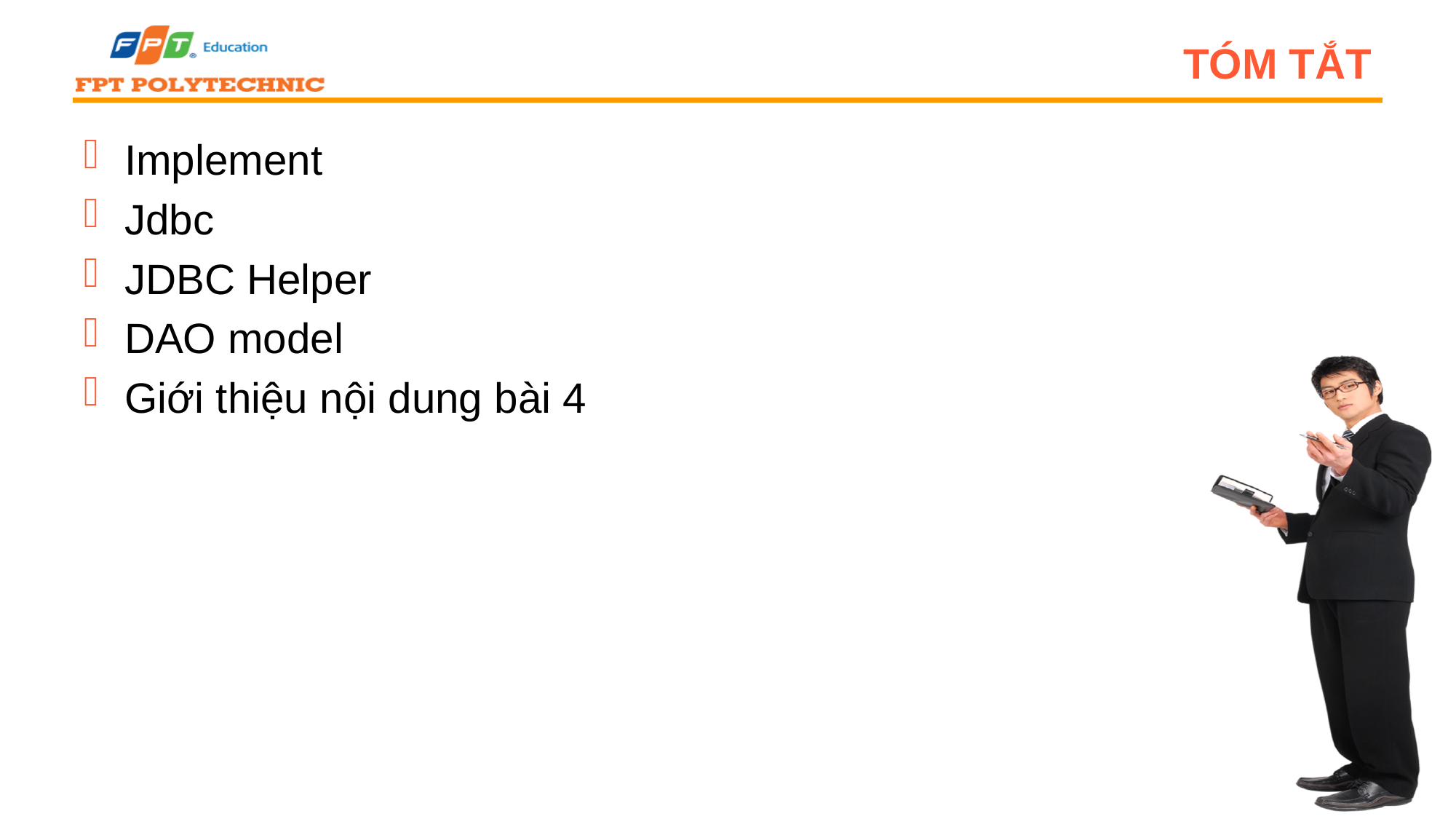

# Tóm tắt
Implement
Jdbc
JDBC Helper
DAO model
Giới thiệu nội dung bài 4